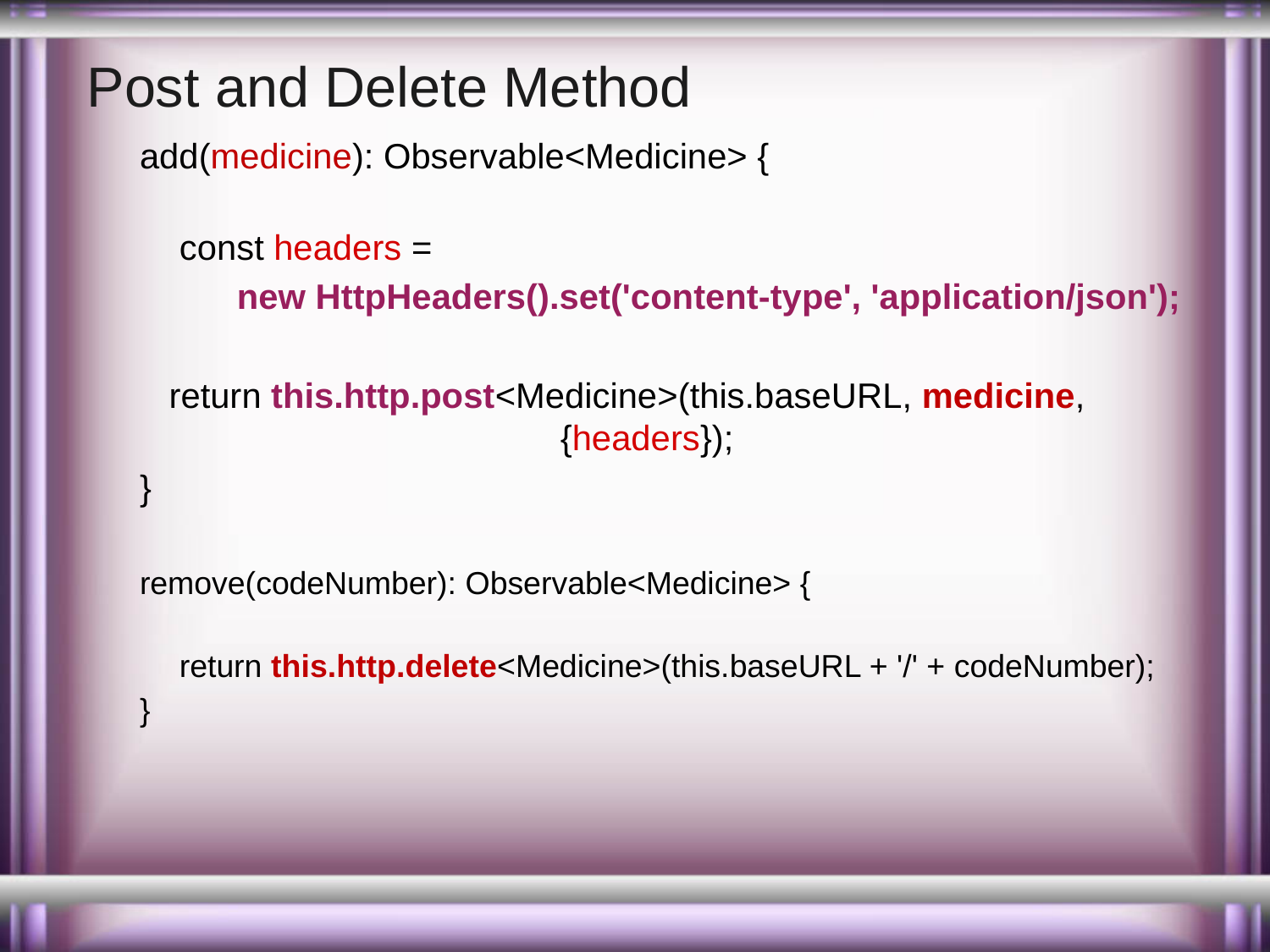

# Post and Delete Method
add(medicine): Observable<Medicine> {
const headers =
          new HttpHeaders().set('content-type', 'application/json');

   return this.http.post<Medicine>(this.baseURL, medicine,     			{headers});
}

remove(codeNumber): Observable<Medicine> {
return this.http.delete<Medicine>(this.baseURL + '/' + codeNumber);
}